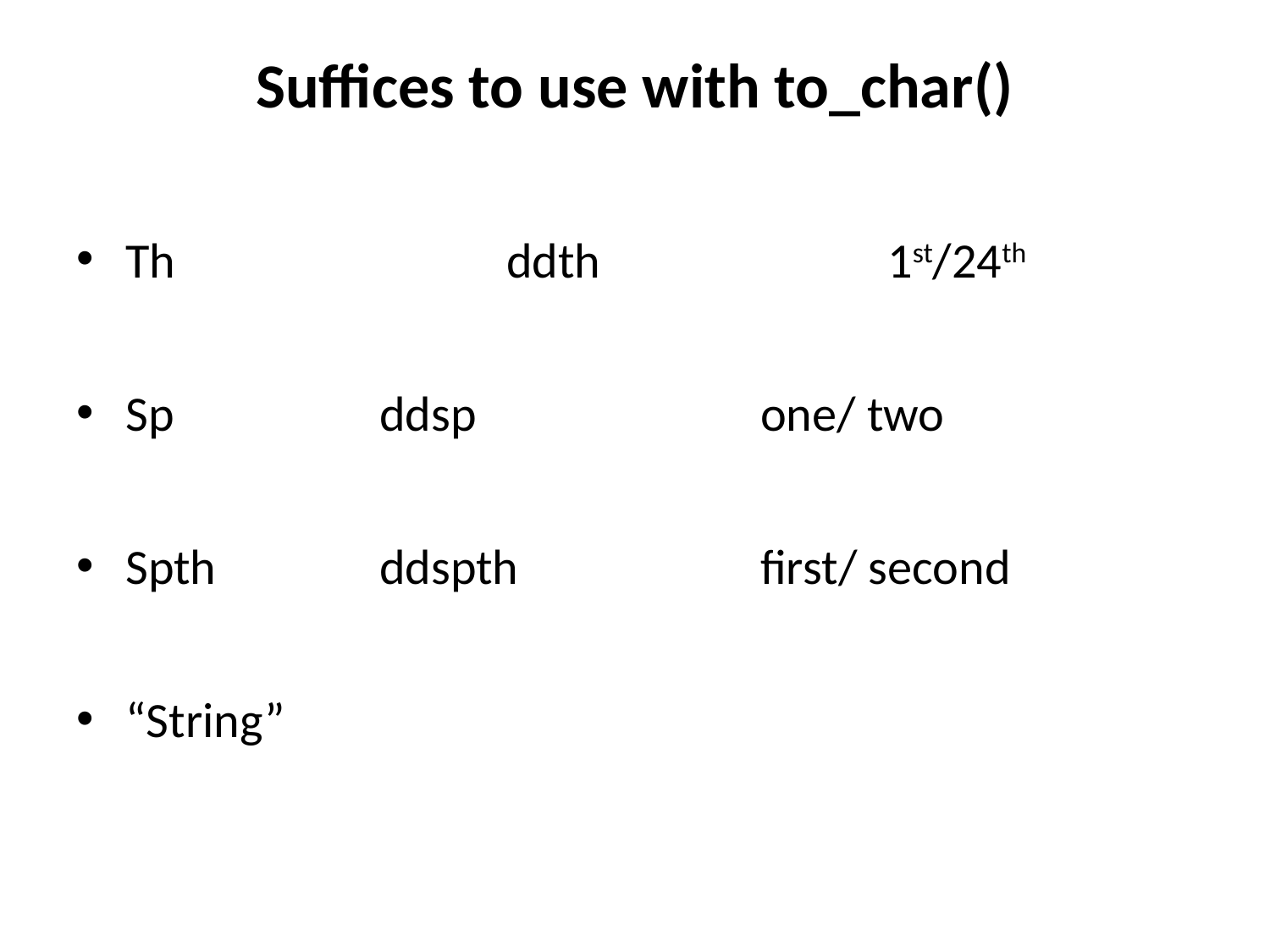

# Suffices to use with to_char()
Th			ddth			1st/24th

Sp			ddsp			one/ two

Spth		ddspth		first/ second

“String”